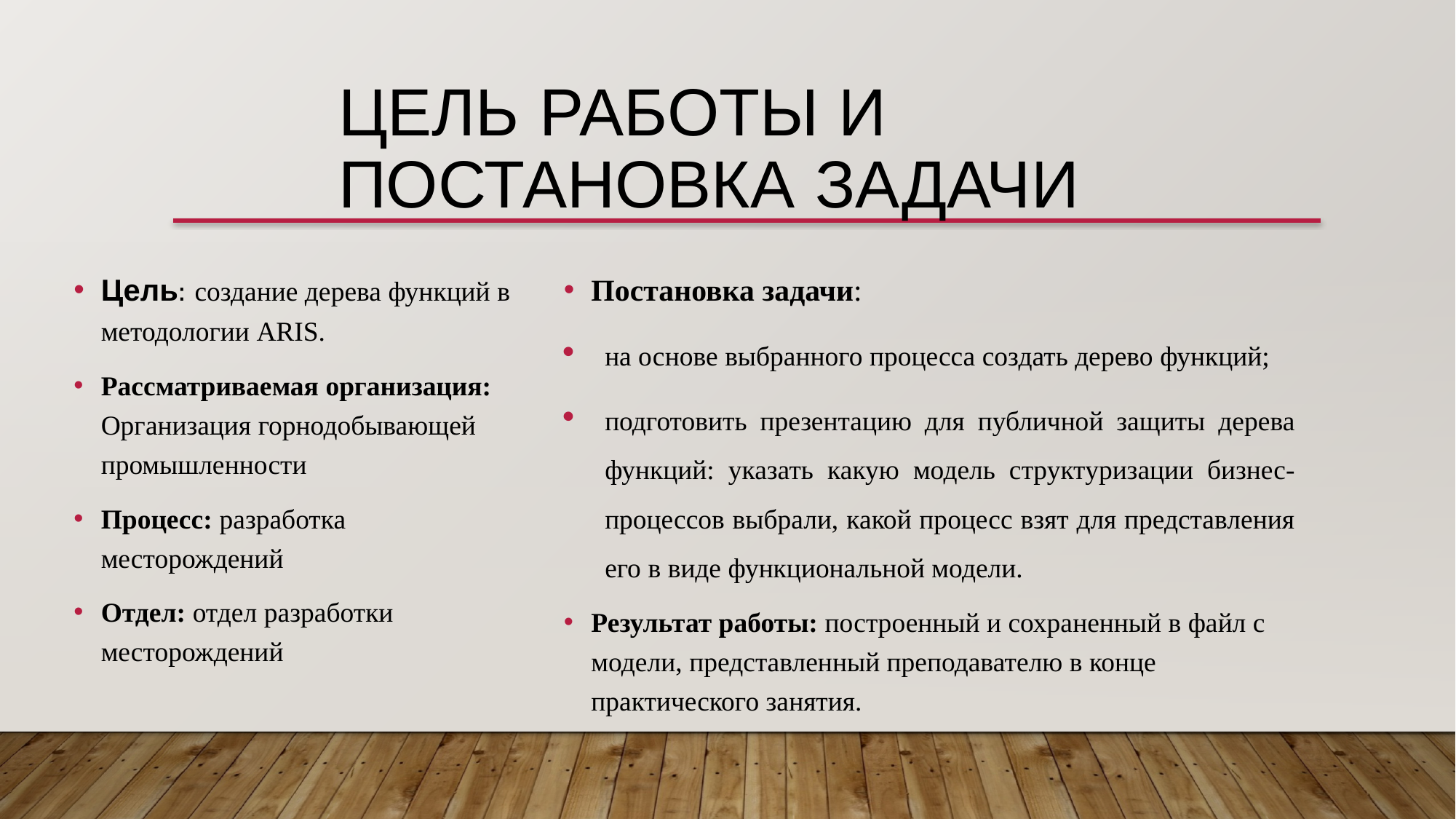

# Цель работы и постановка задачи
Цель: создание дерева функций в методологии ARIS.
Рассматриваемая организация: Организация горнодобывающей промышленности
Процесс: разработка месторождений
Отдел: отдел разработки месторождений
Постановка задачи:
на основе выбранного процесса создать дерево функций;
подготовить презентацию для публичной защиты дерева функций: указать какую модель структуризации бизнес-процессов выбрали, какой процесс взят для представления его в виде функциональной модели.
Результат работы: построенный и сохраненный в файл с модели, представленный преподавателю в конце практического занятия.